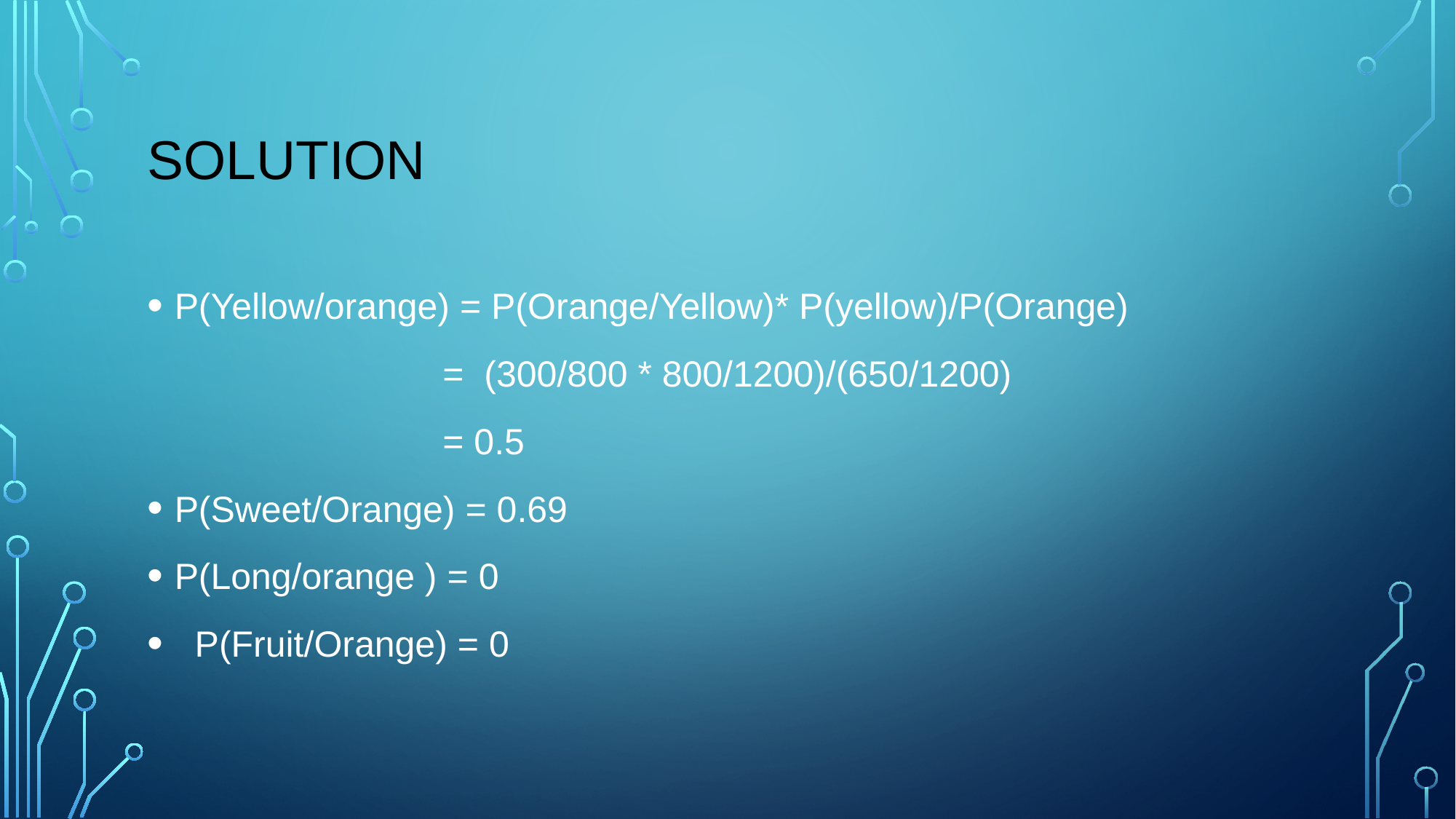

# Solution
P(Yellow/orange) = P(Orange/Yellow)* P(yellow)/P(Orange)
                             =  (300/800 * 800/1200)/(650/1200)
                             = 0.5
P(Sweet/Orange) = 0.69
P(Long/orange ) = 0
  P(Fruit/Orange) = 0